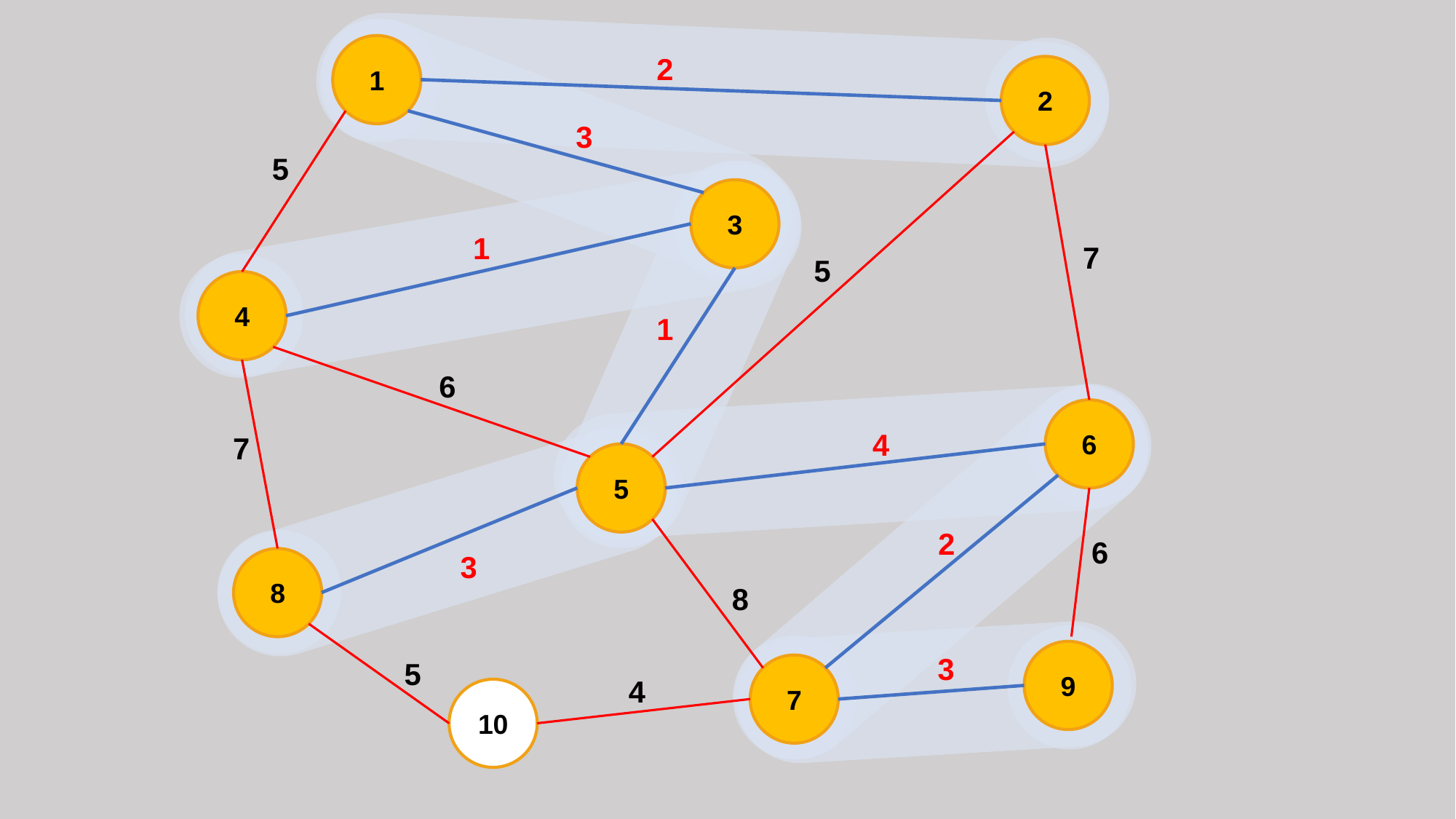

1

2
2
3
5

3
1
7
5

4

1

6

6
4
7

5

2
6

3
8
8

9
3
5
7
4
10